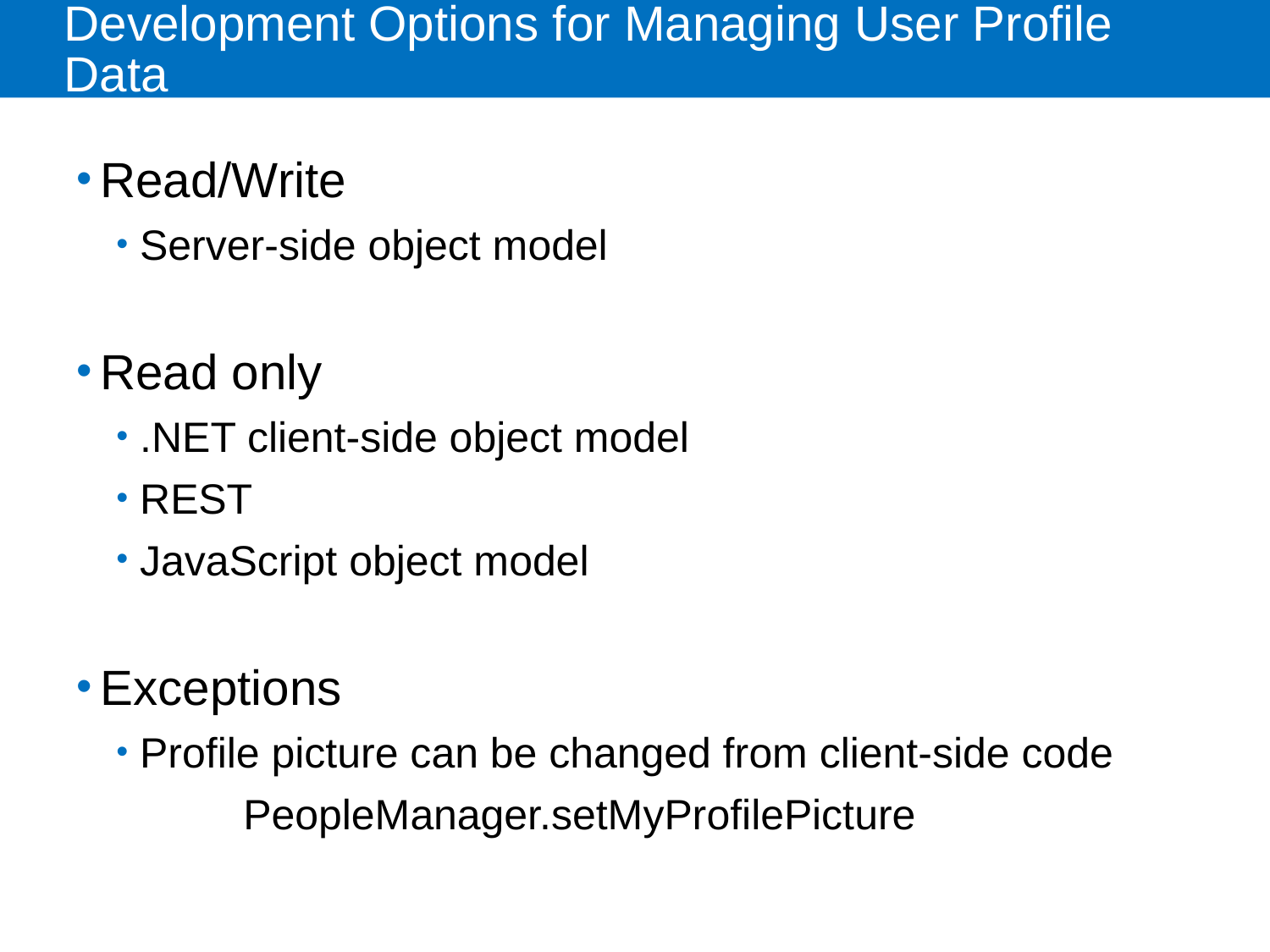

# Development Options for Managing User Profile Data
Read/Write
Server-side object model

Read only
.NET client-side object model
REST
JavaScript object model

Exceptions
Profile picture can be changed from client-side code
	PeopleManager.setMyProfilePicture